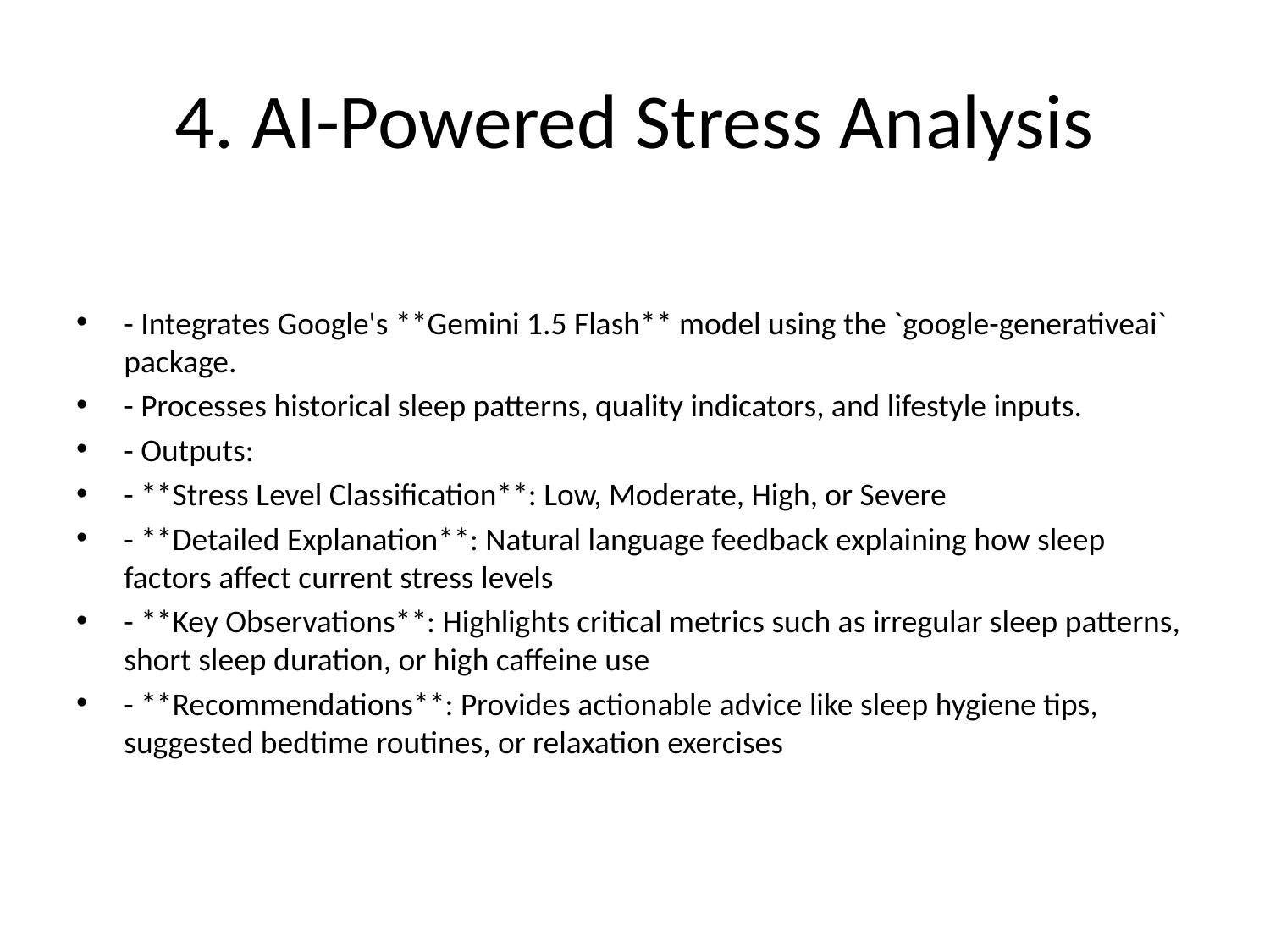

# 4. AI-Powered Stress Analysis

- Integrates Google's **Gemini 1.5 Flash** model using the `google-generativeai` package.
- Processes historical sleep patterns, quality indicators, and lifestyle inputs.
- Outputs:
- **Stress Level Classification**: Low, Moderate, High, or Severe
- **Detailed Explanation**: Natural language feedback explaining how sleep factors affect current stress levels
- **Key Observations**: Highlights critical metrics such as irregular sleep patterns, short sleep duration, or high caffeine use
- **Recommendations**: Provides actionable advice like sleep hygiene tips, suggested bedtime routines, or relaxation exercises